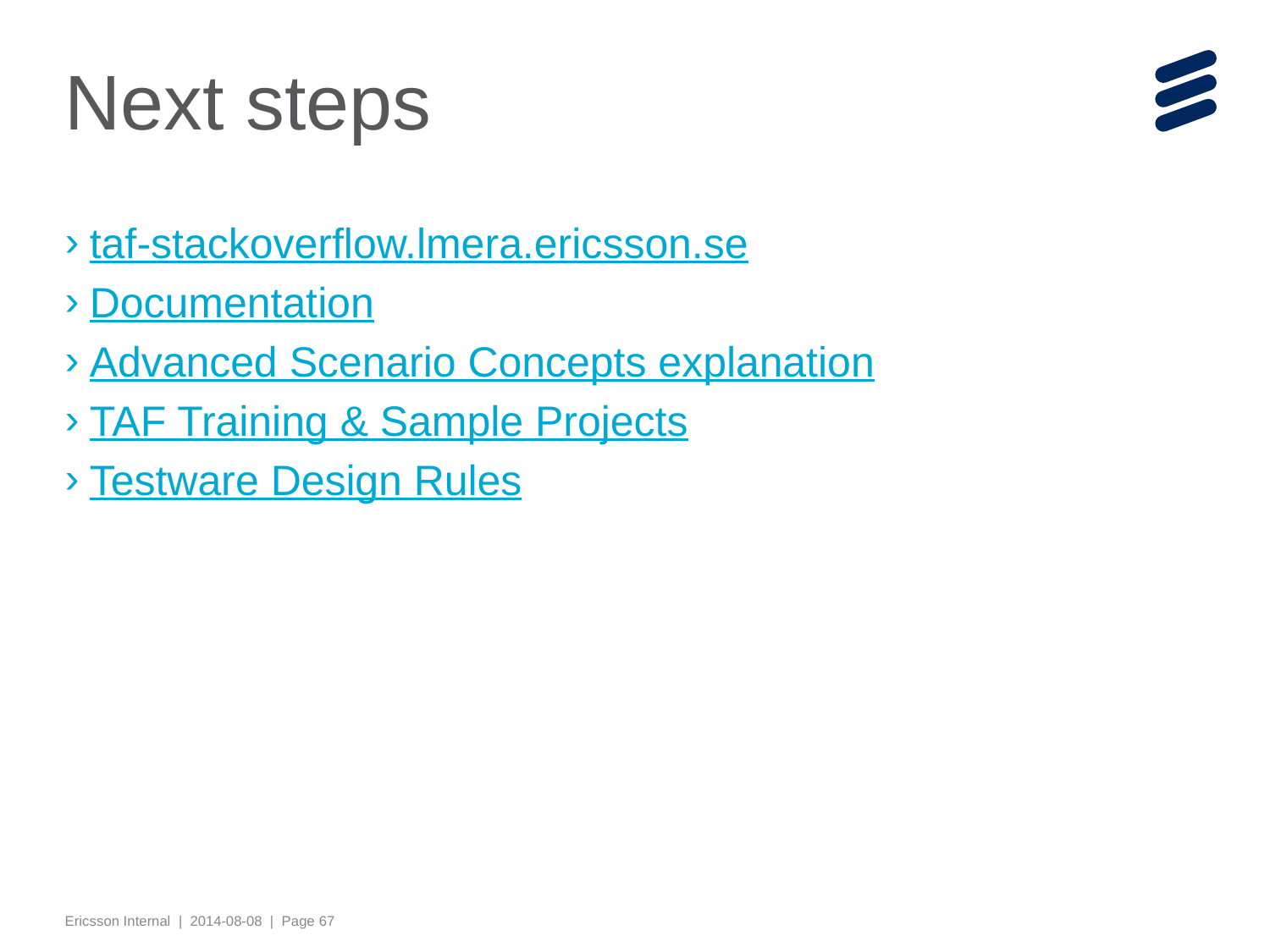

# Next steps
taf-stackoverflow.lmera.ericsson.se
Documentation
Advanced Scenario Concepts explanation
TAF Training & Sample Projects
Testware Design Rules